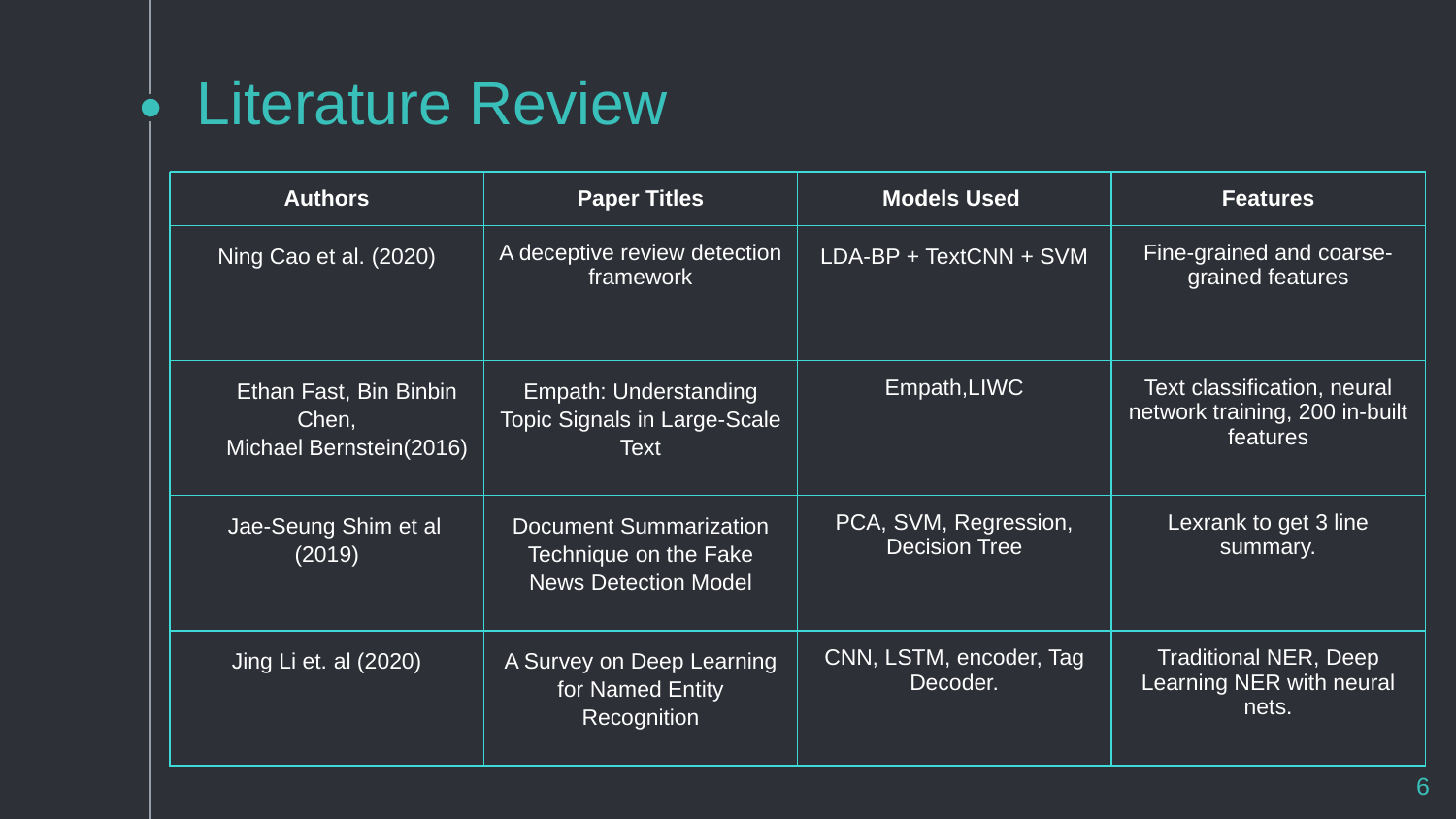

# Literature Review
| Authors | Paper Titles | Models Used | Features |
| --- | --- | --- | --- |
| Ning Cao et al. (2020) | A deceptive review detection framework | LDA-BP + TextCNN + SVM | Fine-grained and coarse-grained features |
| Ethan Fast, Bin Binbin Chen, Michael Bernstein(2016) | Empath: Understanding Topic Signals in Large-Scale Text | Empath,LIWC | Text classification, neural network training, 200 in-built features |
| Jae-Seung Shim et al (2019) | Document Summarization Technique on the Fake News Detection Model | PCA, SVM, Regression, Decision Tree | Lexrank to get 3 line summary. |
| Jing Li et. al (2020) | A Survey on Deep Learning for Named Entity Recognition | CNN, LSTM, encoder, Tag Decoder. | Traditional NER, Deep Learning NER with neural nets. |
6